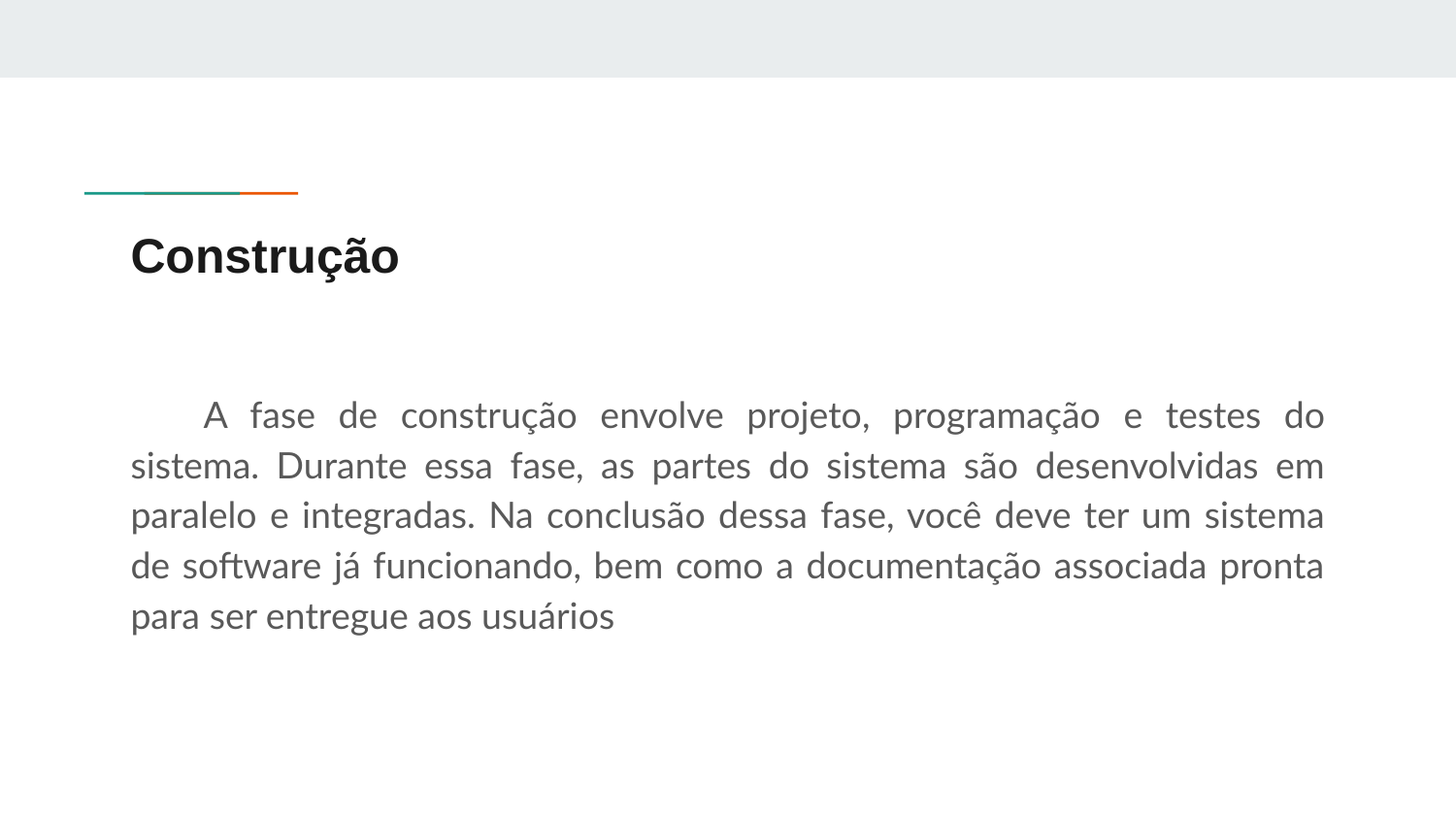

# Construção
A fase de construção envolve projeto, programação e testes do sistema. Durante essa fase, as partes do sistema são desenvolvidas em paralelo e integradas. Na conclusão dessa fase, você deve ter um sistema de software já funcionando, bem como a documentação associada pronta para ser entregue aos usuários